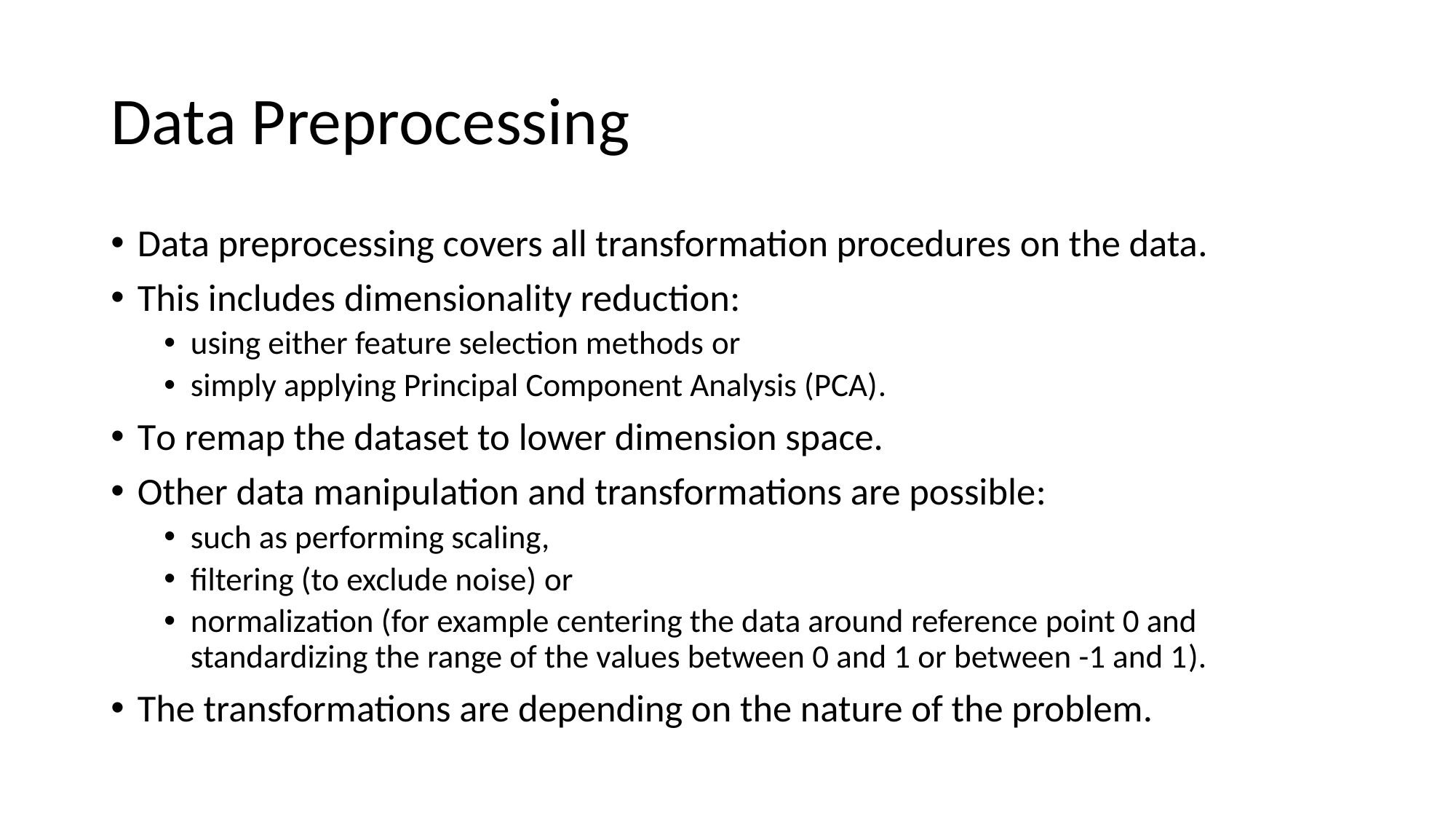

# Data Preprocessing
Data preprocessing covers all transformation procedures on the data.
This includes dimensionality reduction:
using either feature selection methods or
simply applying Principal Component Analysis (PCA).
To remap the dataset to lower dimension space.
Other data manipulation and transformations are possible:
such as performing scaling,
filtering (to exclude noise) or
normalization (for example centering the data around reference point 0 and standardizing the range of the values between 0 and 1 or between -1 and 1).
The transformations are depending on the nature of the problem.